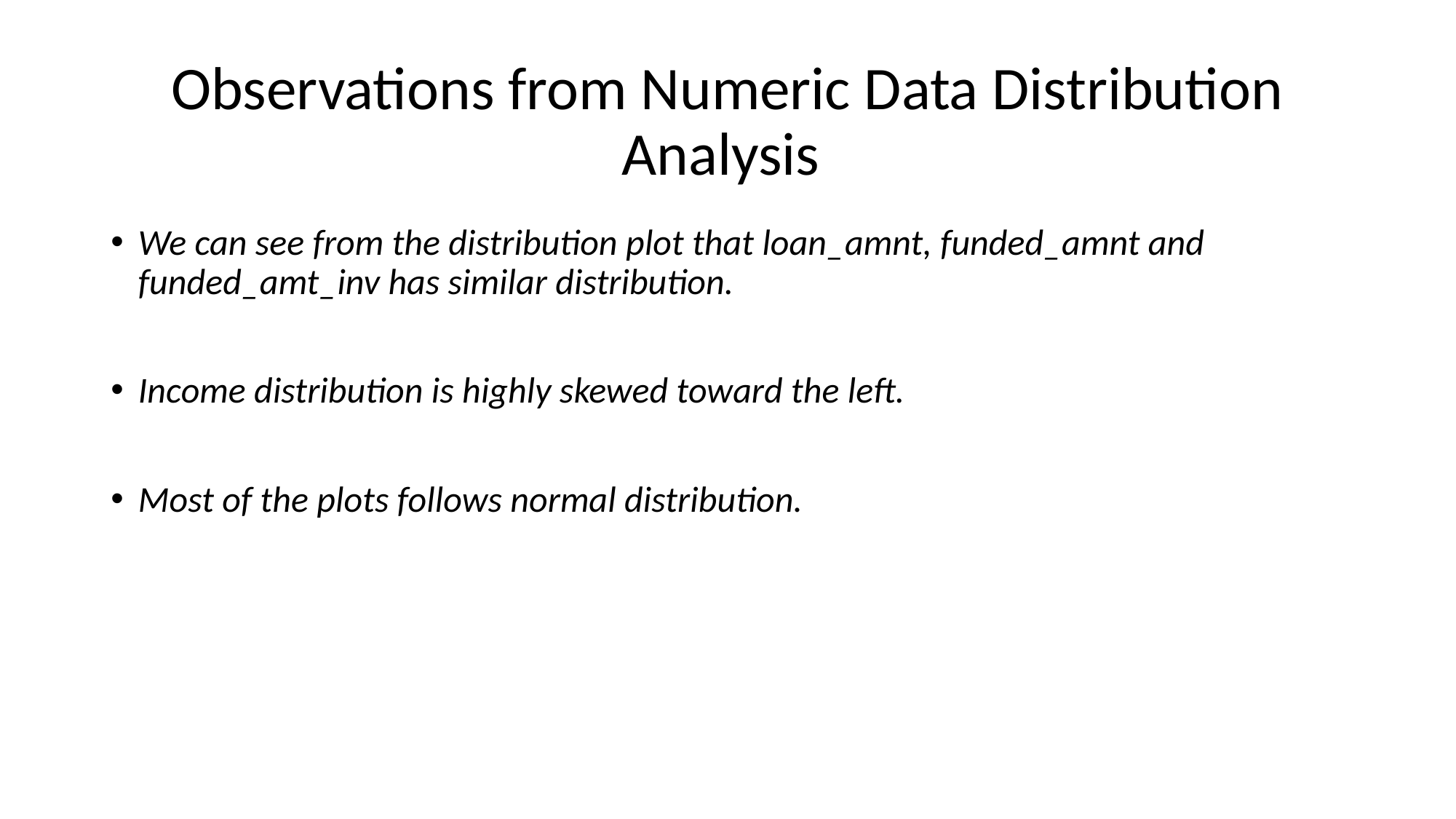

# Observations from Numeric Data Distribution Analysis
We can see from the distribution plot that loan_amnt, funded_amnt and funded_amt_inv has similar distribution.

Income distribution is highly skewed toward the left.

Most of the plots follows normal distribution.